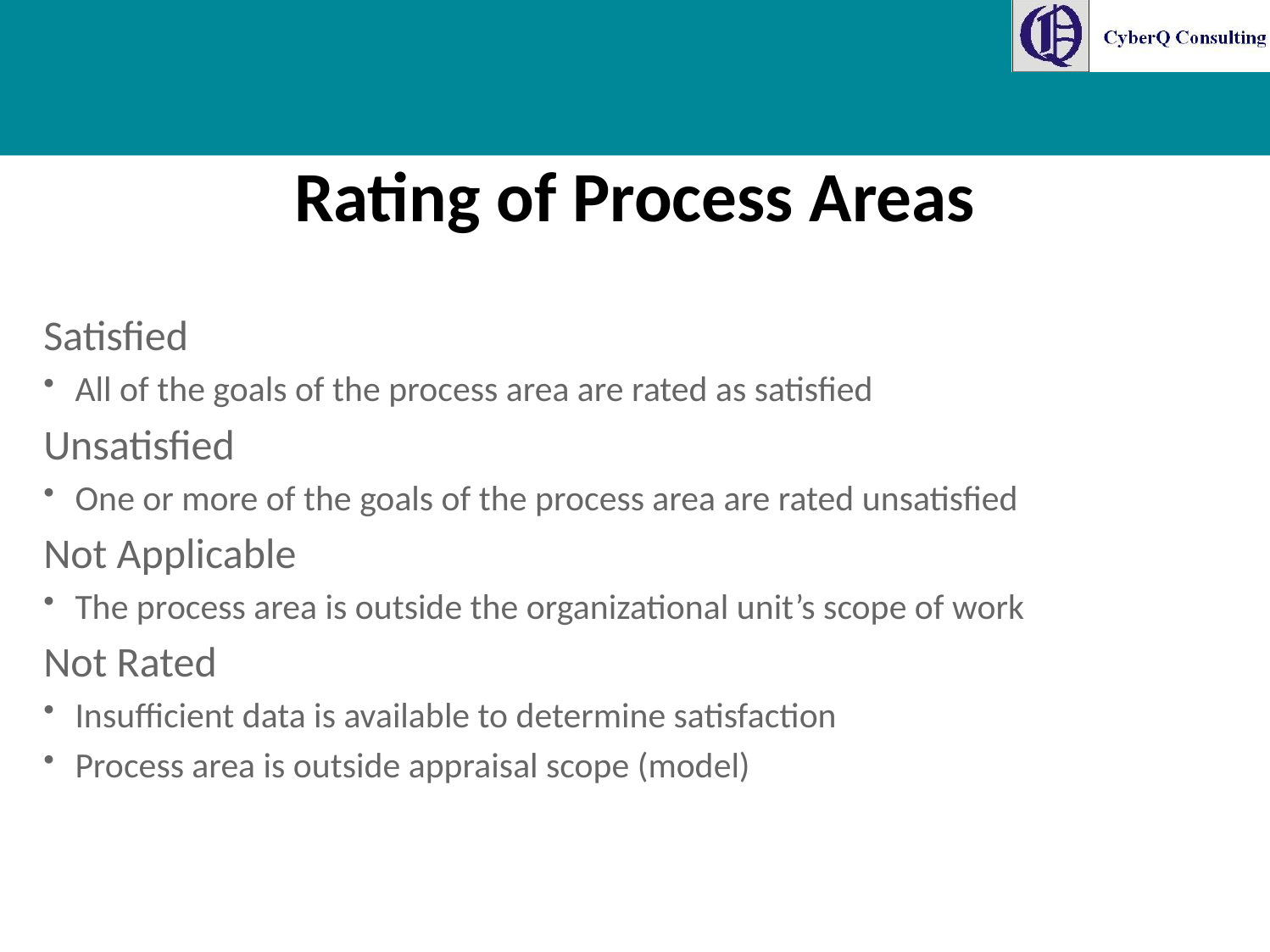

# Rating of Process Areas

Satisfied
All of the goals of the process area are rated as satisfied
Unsatisfied
One or more of the goals of the process area are rated unsatisfied
Not Applicable
The process area is outside the organizational unit’s scope of work
Not Rated
Insufficient data is available to determine satisfaction
Process area is outside appraisal scope (model)